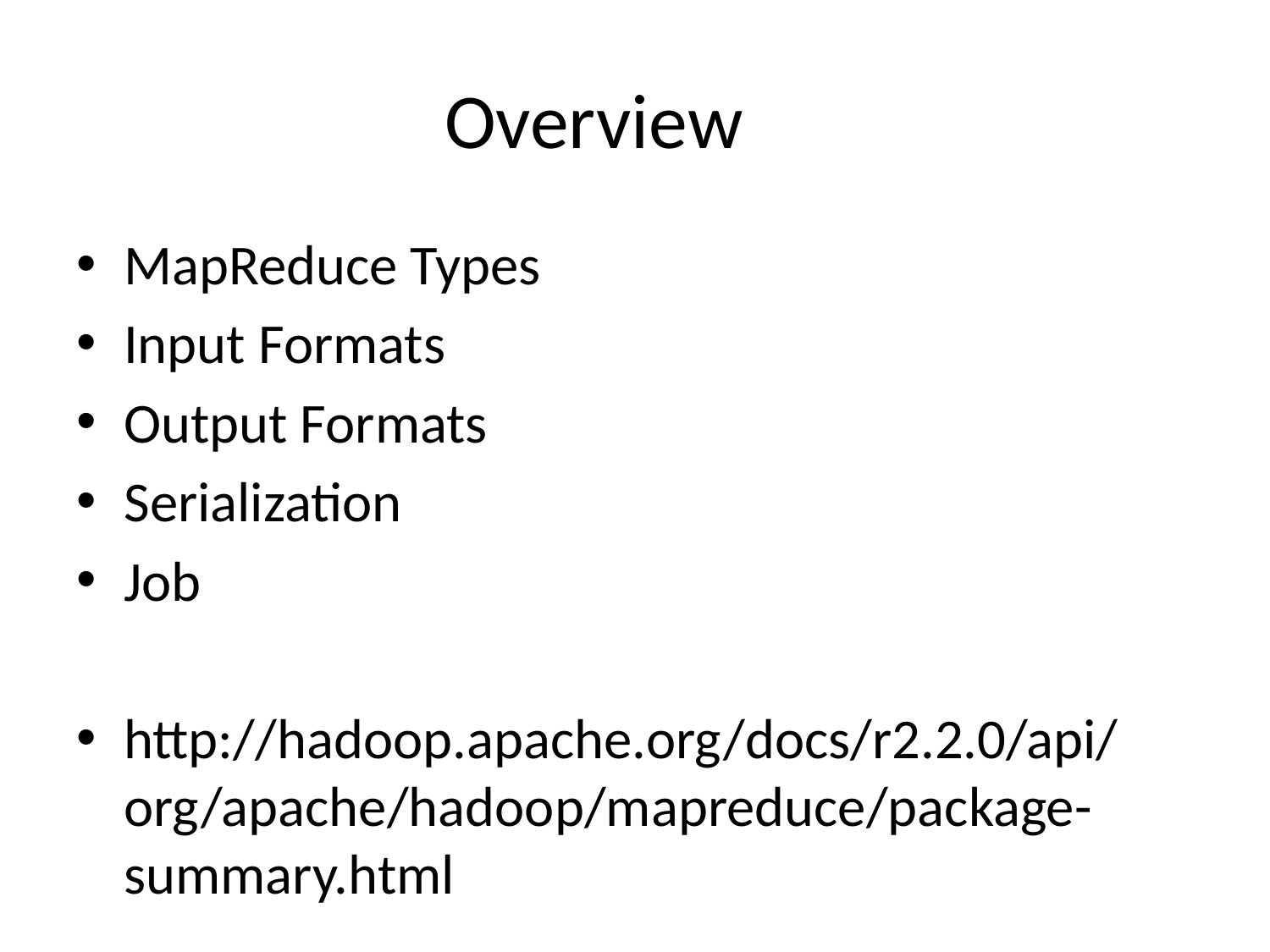

# Overview
MapReduce Types
Input Formats
Output Formats
Serialization
Job

http://hadoop.apache.org/docs/r2.2.0/api/org/apache/hadoop/mapreduce/package-summary.html